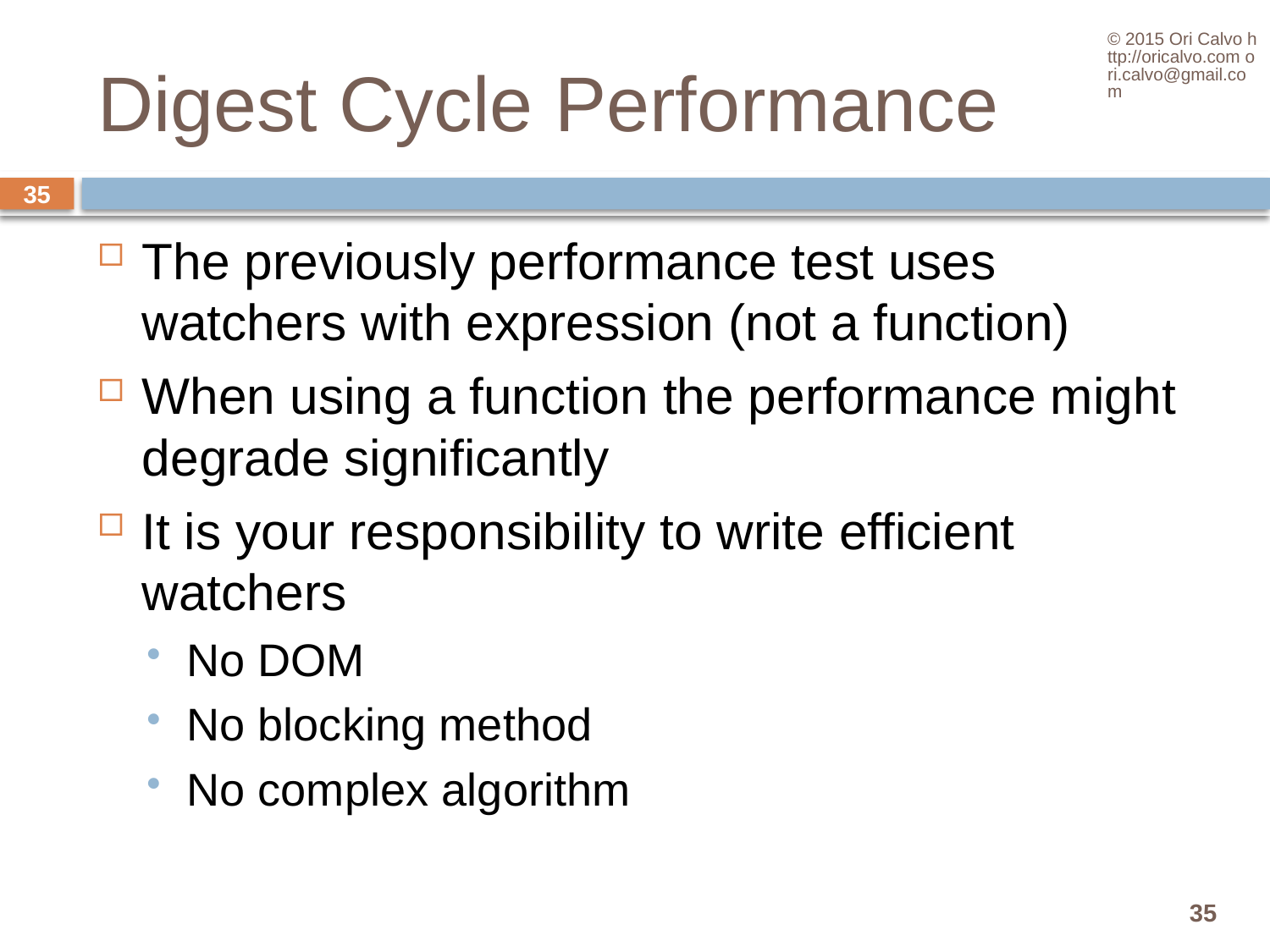

© 2015 Ori Calvo http://oricalvo.com ori.calvo@gmail.com
# Digest Cycle Performance
35
The previously performance test uses watchers with expression (not a function)
When using a function the performance might degrade significantly
It is your responsibility to write efficient watchers
No DOM
No blocking method
No complex algorithm